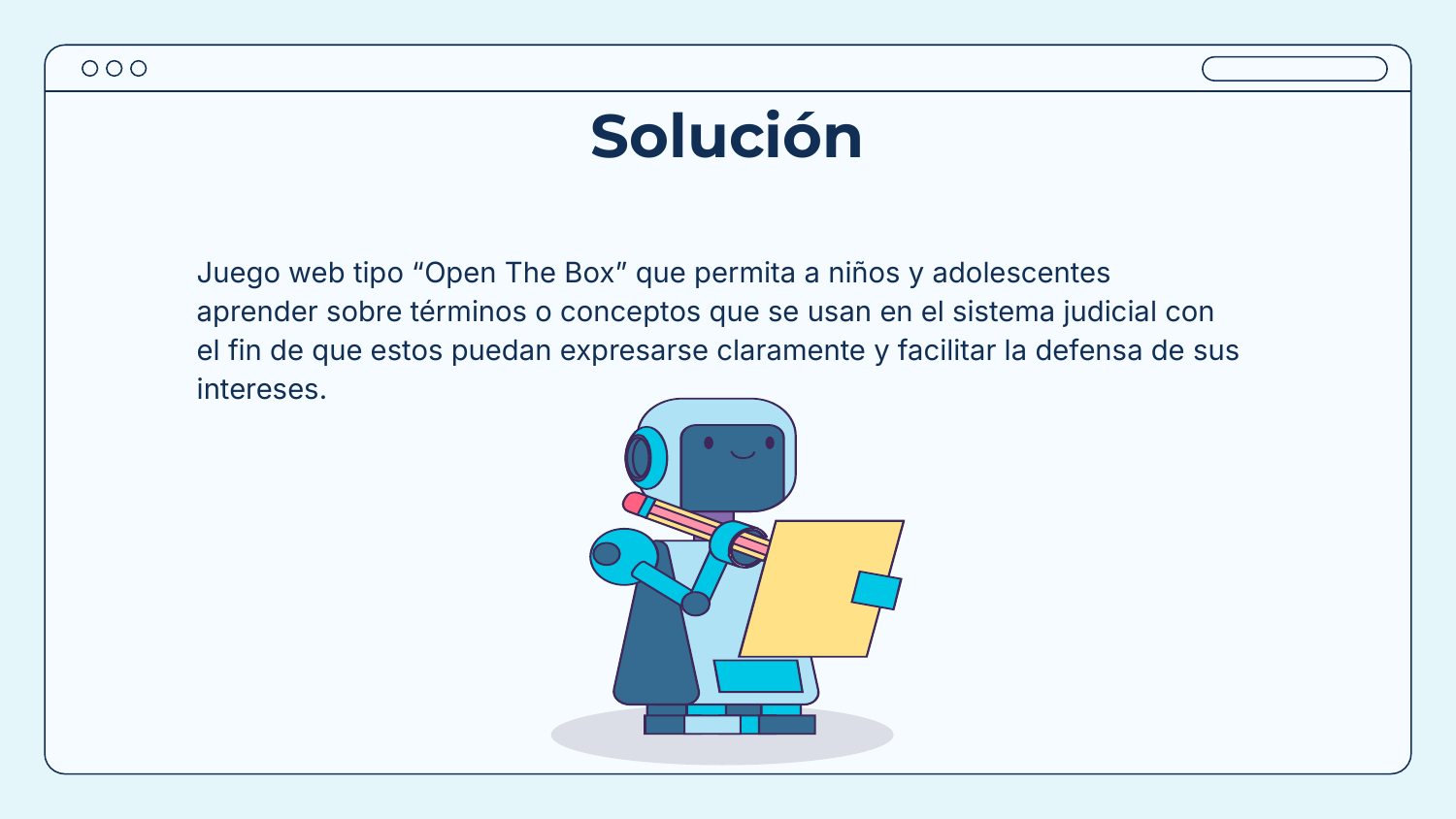

# Solución
Juego web tipo “Open The Box” que permita a niños y adolescentes aprender sobre términos o conceptos que se usan en el sistema judicial con el fin de que estos puedan expresarse claramente y facilitar la defensa de sus intereses.